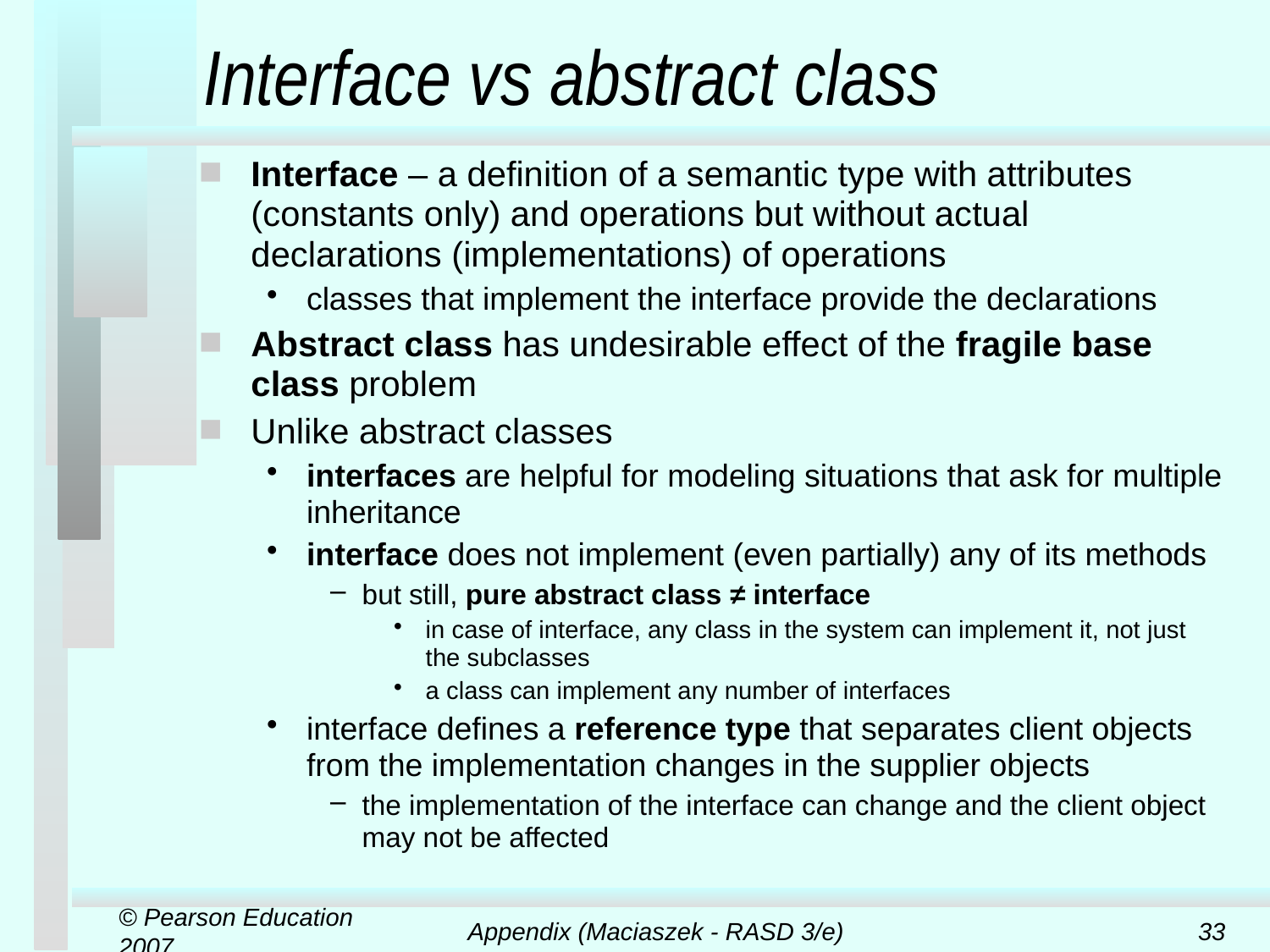

# Interface vs abstract class
Interface – a definition of a semantic type with attributes (constants only) and operations but without actual declarations (implementations) of operations
classes that implement the interface provide the declarations
Abstract class has undesirable effect of the fragile base class problem
Unlike abstract classes
interfaces are helpful for modeling situations that ask for multiple inheritance
interface does not implement (even partially) any of its methods
but still, pure abstract class ≠ interface
in case of interface, any class in the system can implement it, not just the subclasses
a class can implement any number of interfaces
interface defines a reference type that separates client objects from the implementation changes in the supplier objects
the implementation of the interface can change and the client object may not be affected
© Pearson Education 2007
Appendix (Maciaszek - RASD 3/e)
33